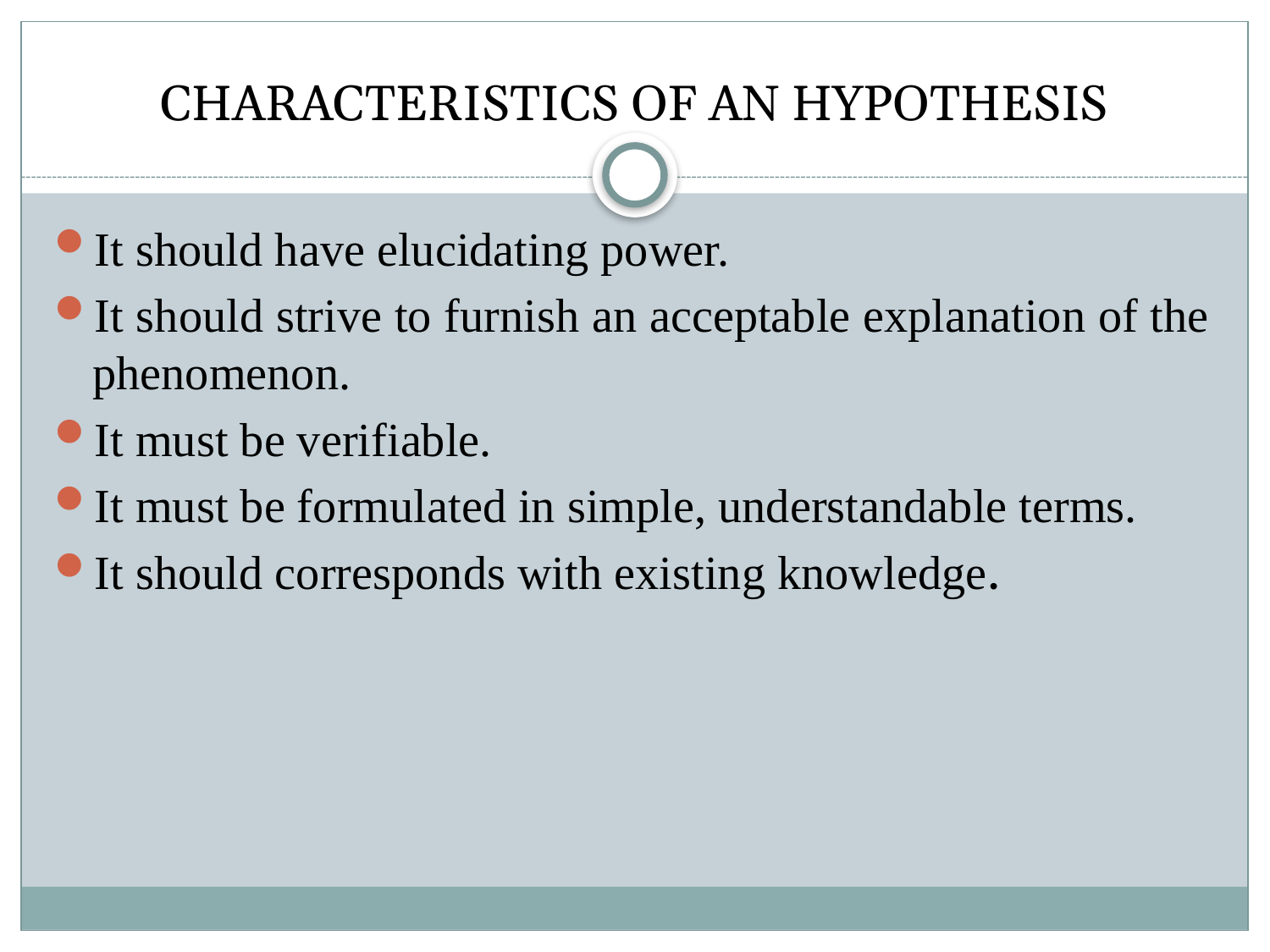

# CHARACTERISTICS OF AN HYPOTHESIS
It should have elucidating power.
It should strive to furnish an acceptable explanation of the phenomenon.
It must be verifiable.
It must be formulated in simple, understandable terms.
It should corresponds with existing knowledge.